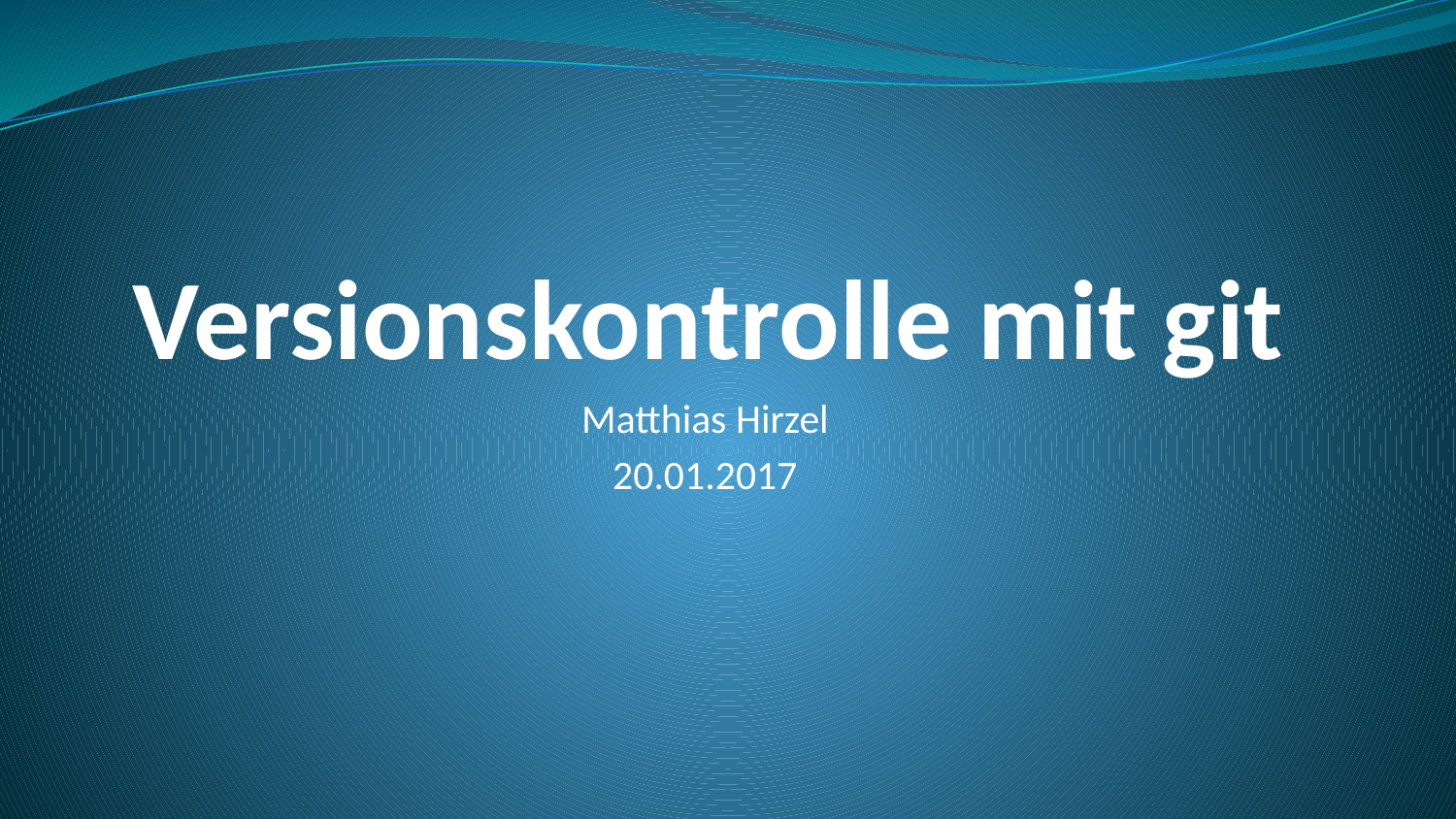

# Versionskontrolle mit git
Matthias Hirzel
20.01.2017